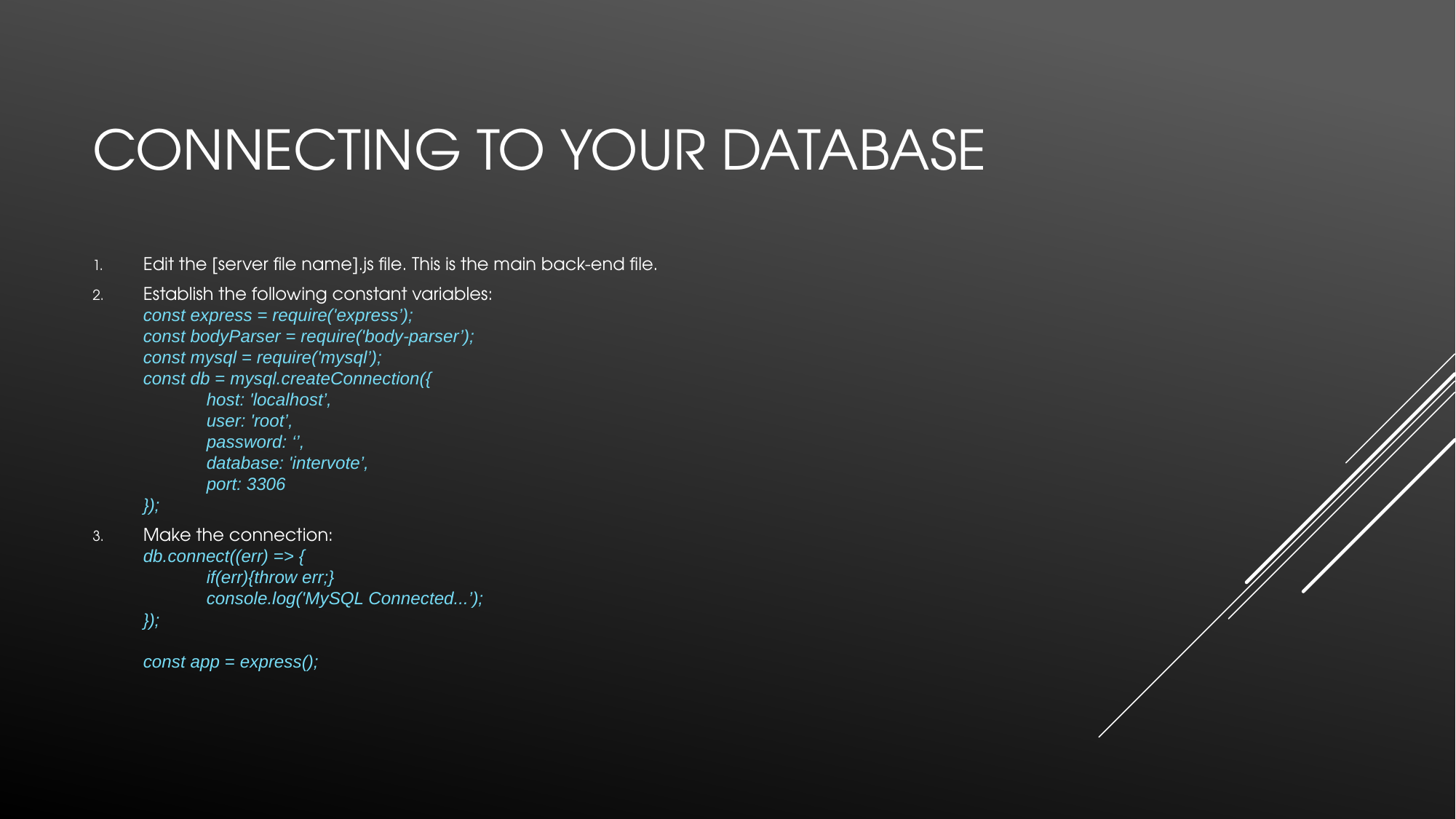

# Connecting to your database
Edit the [server file name].js file. This is the main back-end file.
Establish the following constant variables:
const express = require('express’);
const bodyParser = require('body-parser’);
const mysql = require('mysql’);
const db = mysql.createConnection({
	host: 'localhost’,
	user: 'root’,
	password: ‘’,
	database: 'intervote’,
	port: 3306
});
Make the connection:
db.connect((err) => {
	if(err){throw err;}
		console.log('MySQL Connected...’);
});
const app = express();